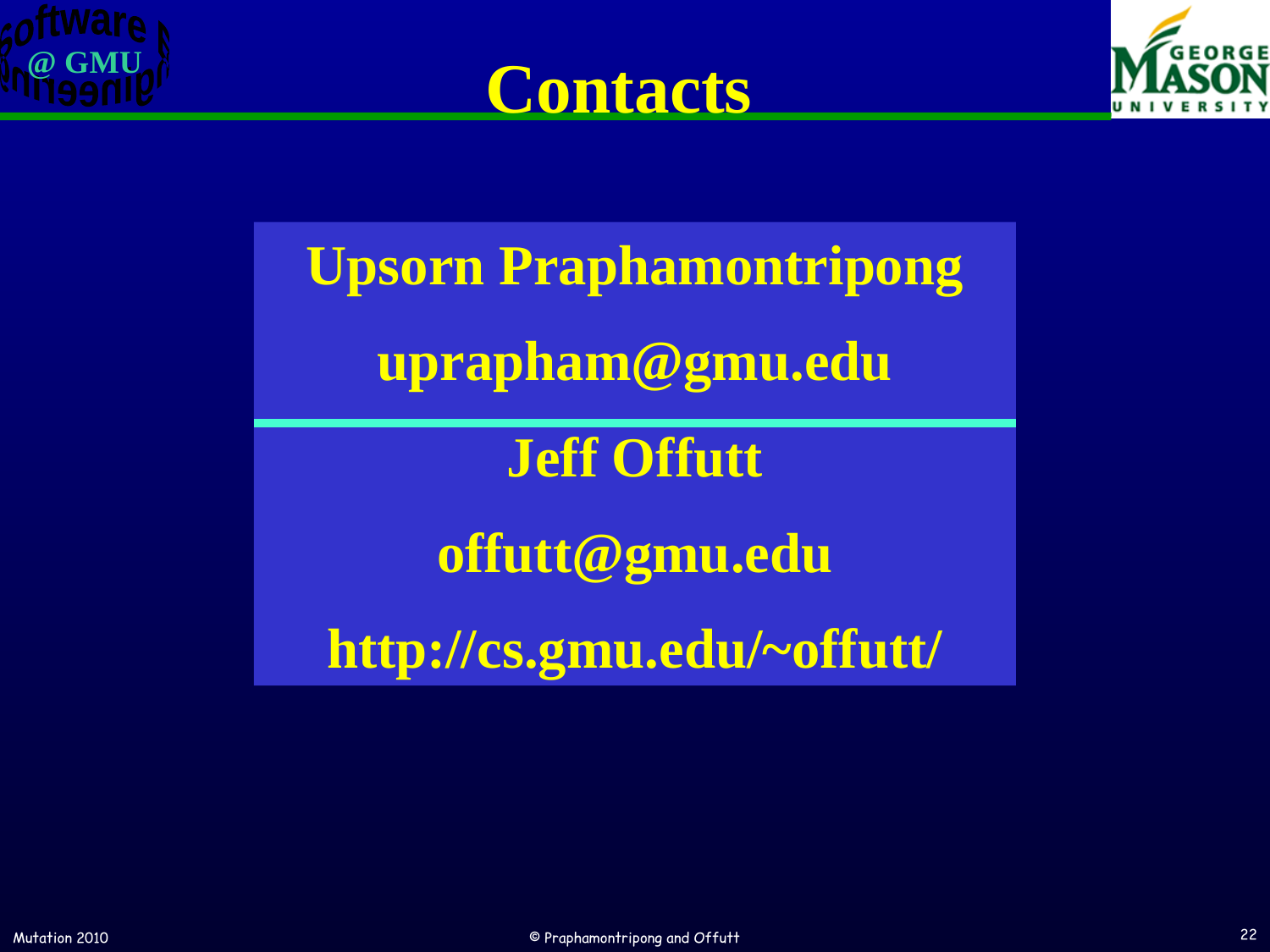

# Contacts
Upsorn Praphamontripong
uprapham@gmu.edu
Jeff Offutt
offutt@gmu.edu
http://cs.gmu.edu/~offutt/
Mutation 2010
© Praphamontripong and Offutt
22